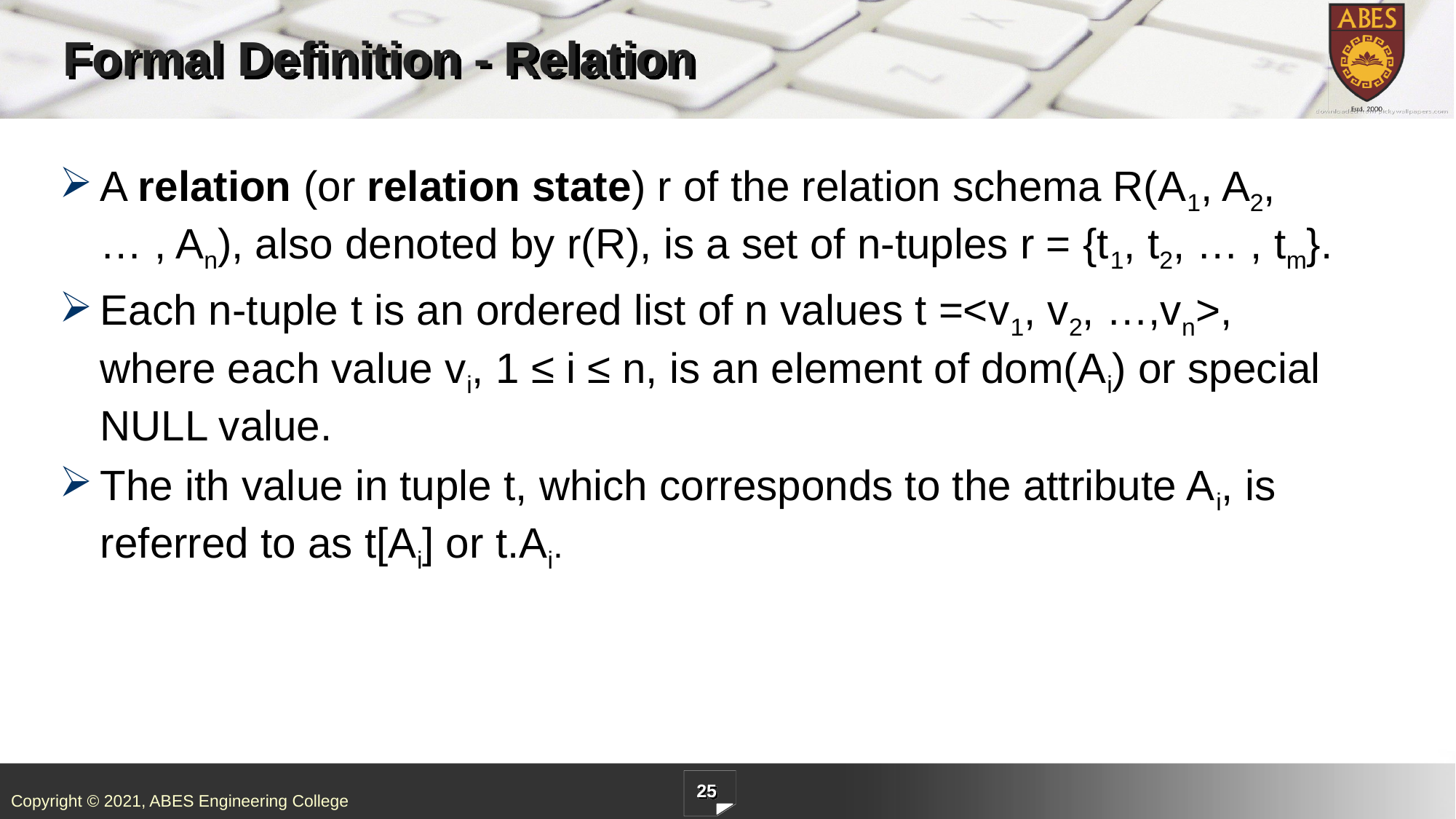

# Formal Definition - Relation
A relation (or relation state) r of the relation schema R(A1, A2, … , An), also denoted by r(R), is a set of n-tuples r = {t1, t2, … , tm}.
Each n-tuple t is an ordered list of n values t =<v1, v2, …,vn>, where each value vi, 1 ≤ i ≤ n, is an element of dom(Ai) or special NULL value.
The ith value in tuple t, which corresponds to the attribute Ai, is referred to as t[Ai] or t.Ai.

25